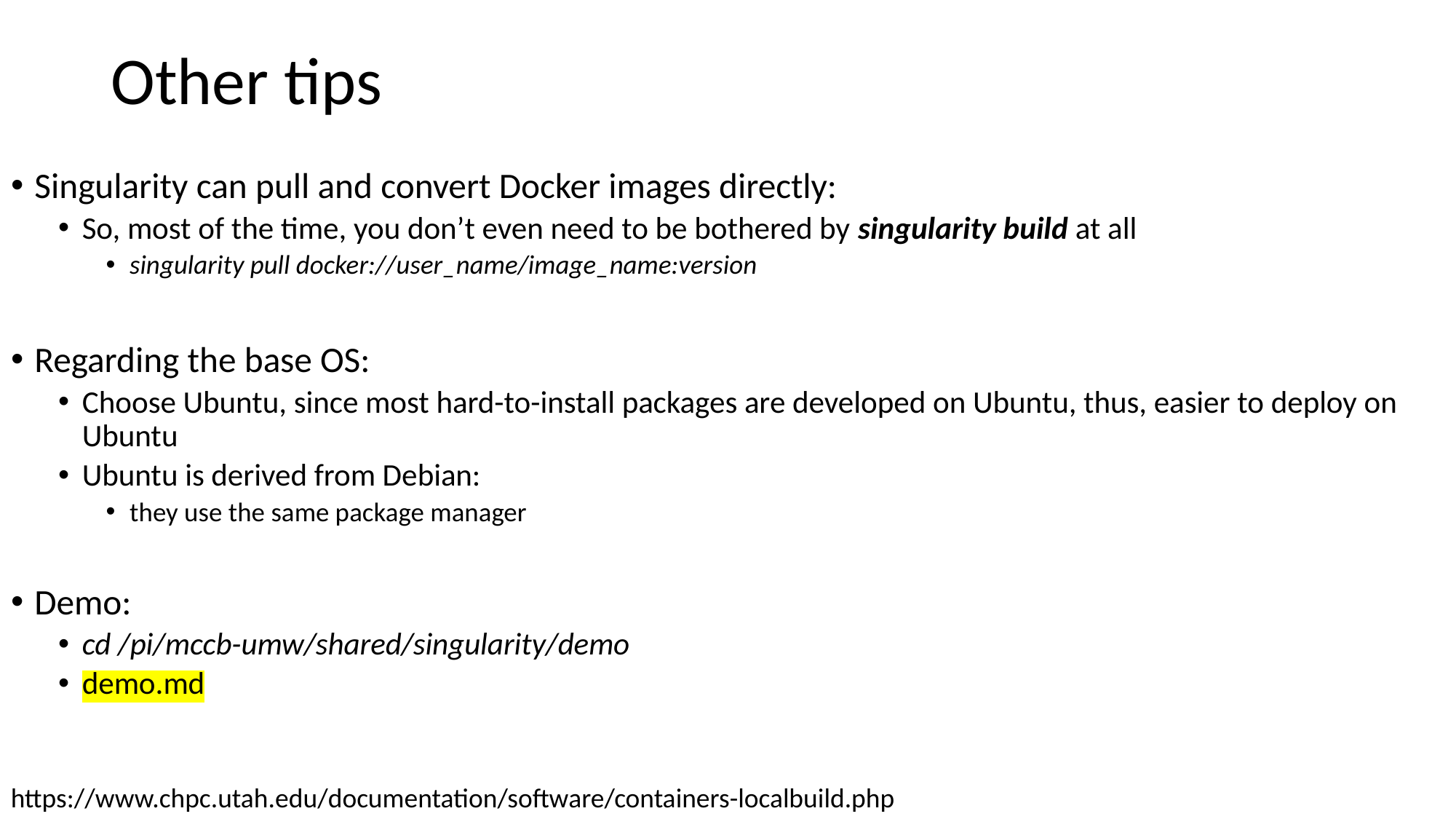

# Other tips
Singularity can pull and convert Docker images directly:
So, most of the time, you don’t even need to be bothered by singularity build at all
singularity pull docker://user_name/image_name:version

Regarding the base OS:
Choose Ubuntu, since most hard-to-install packages are developed on Ubuntu, thus, easier to deploy on Ubuntu
Ubuntu is derived from Debian:
they use the same package manager

Demo:
cd /pi/mccb-umw/shared/singularity/demo
demo.md
https://www.chpc.utah.edu/documentation/software/containers-localbuild.php